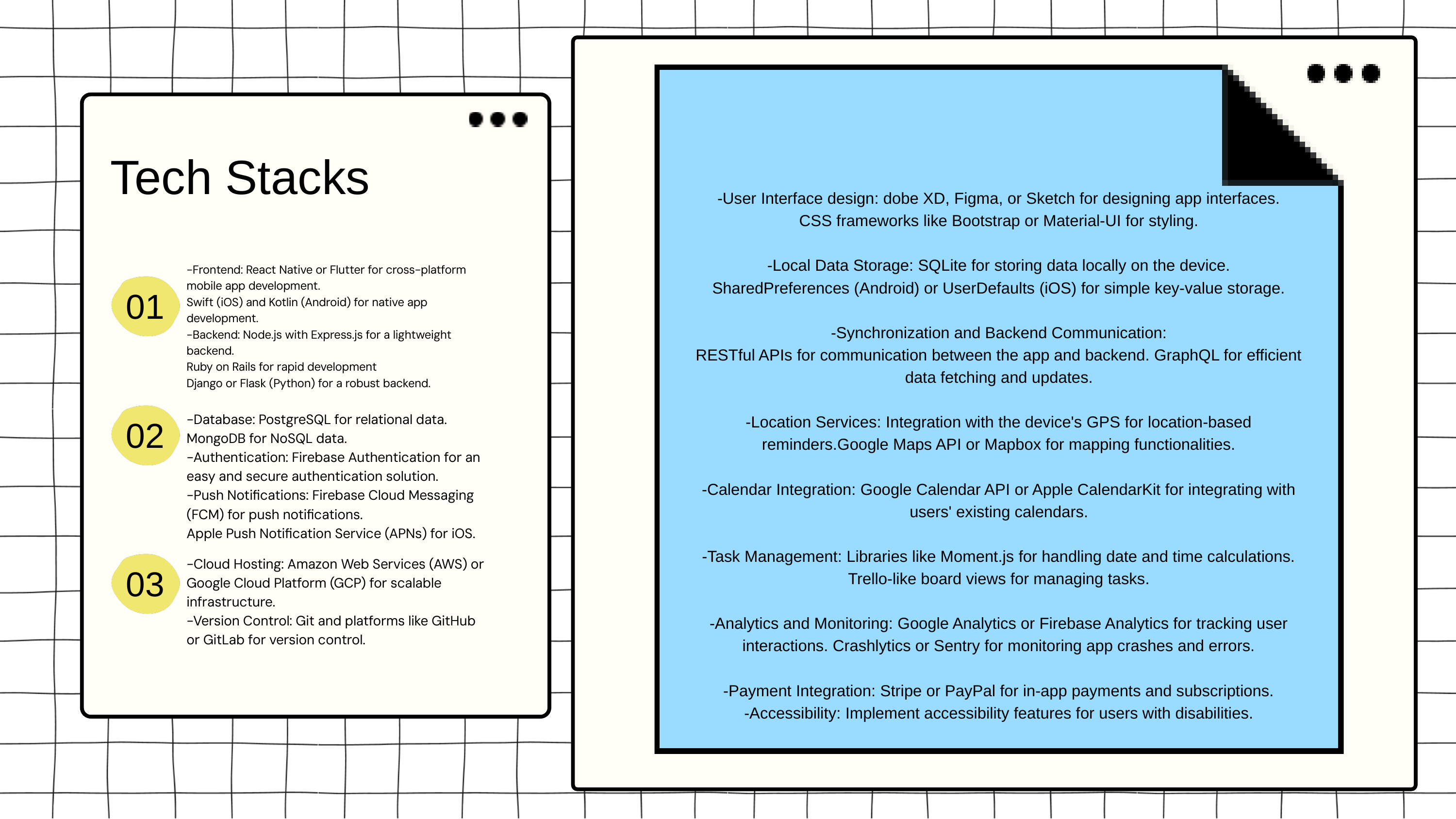

Tech Stacks
-User Interface design: dobe XD, Figma, or Sketch for designing app interfaces.
CSS frameworks like Bootstrap or Material-UI for styling.

-Local Data Storage: SQLite for storing data locally on the device.
SharedPreferences (Android) or UserDefaults (iOS) for simple key-value storage.

-Synchronization and Backend Communication:
RESTful APIs for communication between the app and backend. GraphQL for efficient data fetching and updates.

-Location Services: Integration with the device's GPS for location-based reminders.Google Maps API or Mapbox for mapping functionalities.

-Calendar Integration: Google Calendar API or Apple CalendarKit for integrating with users' existing calendars.

-Task Management: Libraries like Moment.js for handling date and time calculations. Trello-like board views for managing tasks.

-Analytics and Monitoring: Google Analytics or Firebase Analytics for tracking user interactions. Crashlytics or Sentry for monitoring app crashes and errors.

-Payment Integration: Stripe or PayPal for in-app payments and subscriptions.
-Accessibility: Implement accessibility features for users with disabilities.

-Frontend: React Native or Flutter for cross-platform mobile app development.
Swift (iOS) and Kotlin (Android) for native app development.
-Backend: Node.js with Express.js for a lightweight backend.
Ruby on Rails for rapid development
Django or Flask (Python) for a robust backend.

01

02
-Database: PostgreSQL for relational data.
MongoDB for NoSQL data.
-Authentication: Firebase Authentication for an easy and secure authentication solution.
-Push Notifications: Firebase Cloud Messaging (FCM) for push notifications.
Apple Push Notification Service (APNs) for iOS.

-Cloud Hosting: Amazon Web Services (AWS) or Google Cloud Platform (GCP) for scalable infrastructure.
-Version Control: Git and platforms like GitHub or GitLab for version control.

03